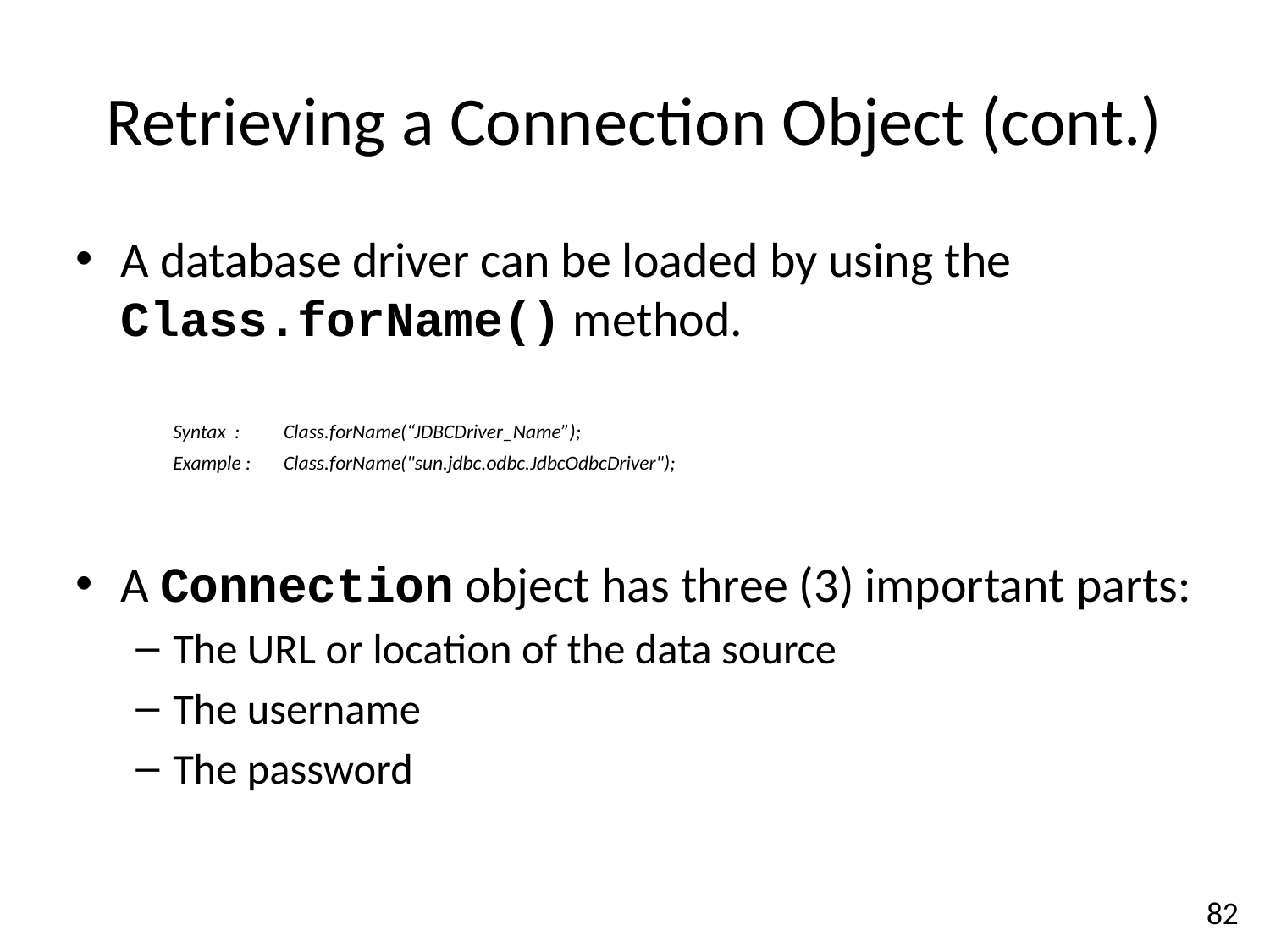

Retrieving a Connection Object (cont.)
A database driver can be loaded by using the Class.forName() method.

	Syntax  :	Class.forName(“JDBCDriver_Name”);
	Example : 	Class.forName("sun.jdbc.odbc.JdbcOdbcDriver");

A Connection object has three (3) important parts:
The URL or location of the data source
The username
The password

82